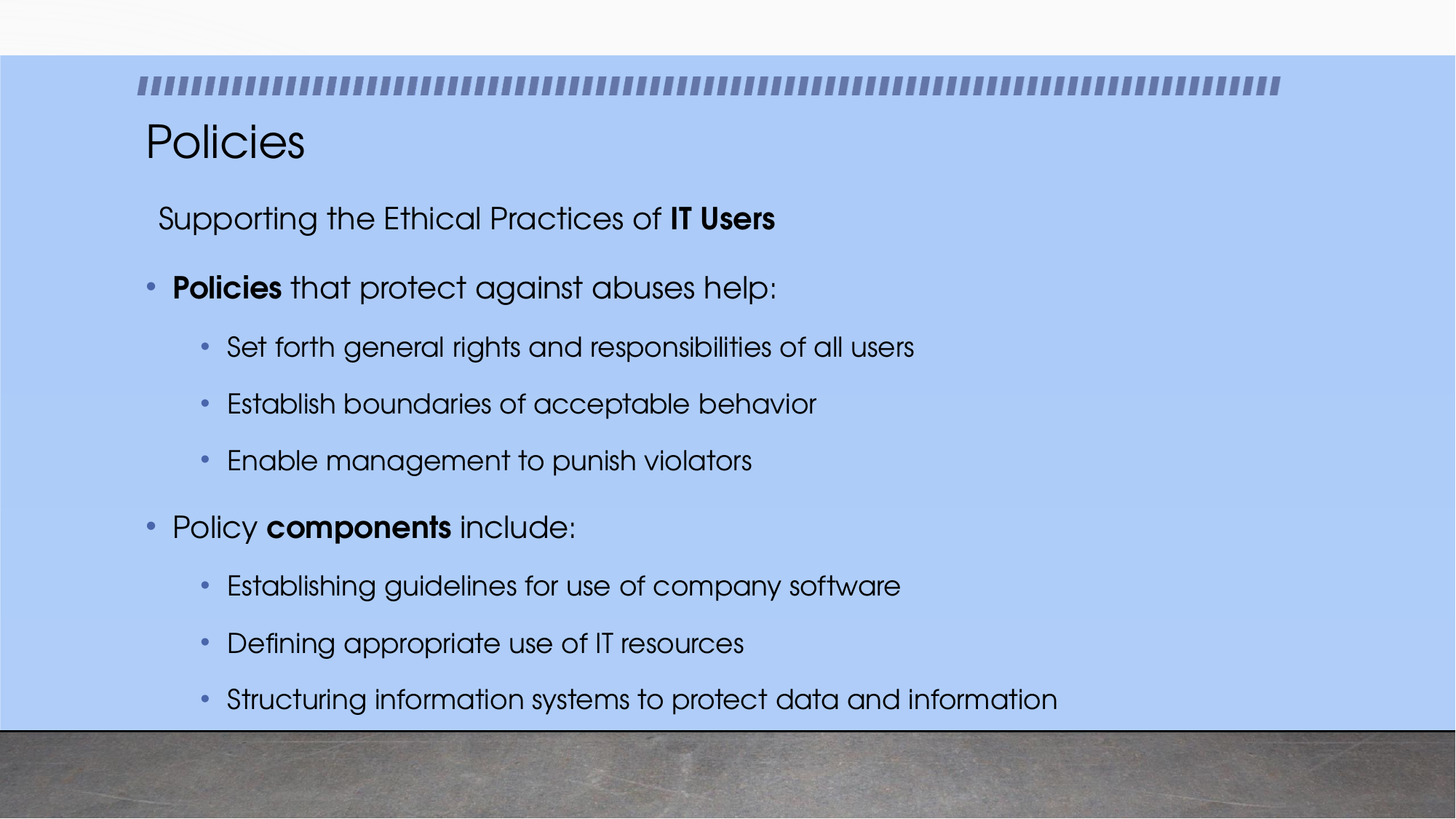

# Policies
Supporting the Ethical Practices of IT Users

Policies that protect against abuses help:
Set forth general rights and responsibilities of all users
Establish boundaries of acceptable behavior
Enable management to punish violators

Policy components include:
Establishing guidelines for use of company software
Defining appropriate use of IT resources
Structuring information systems to protect data and information